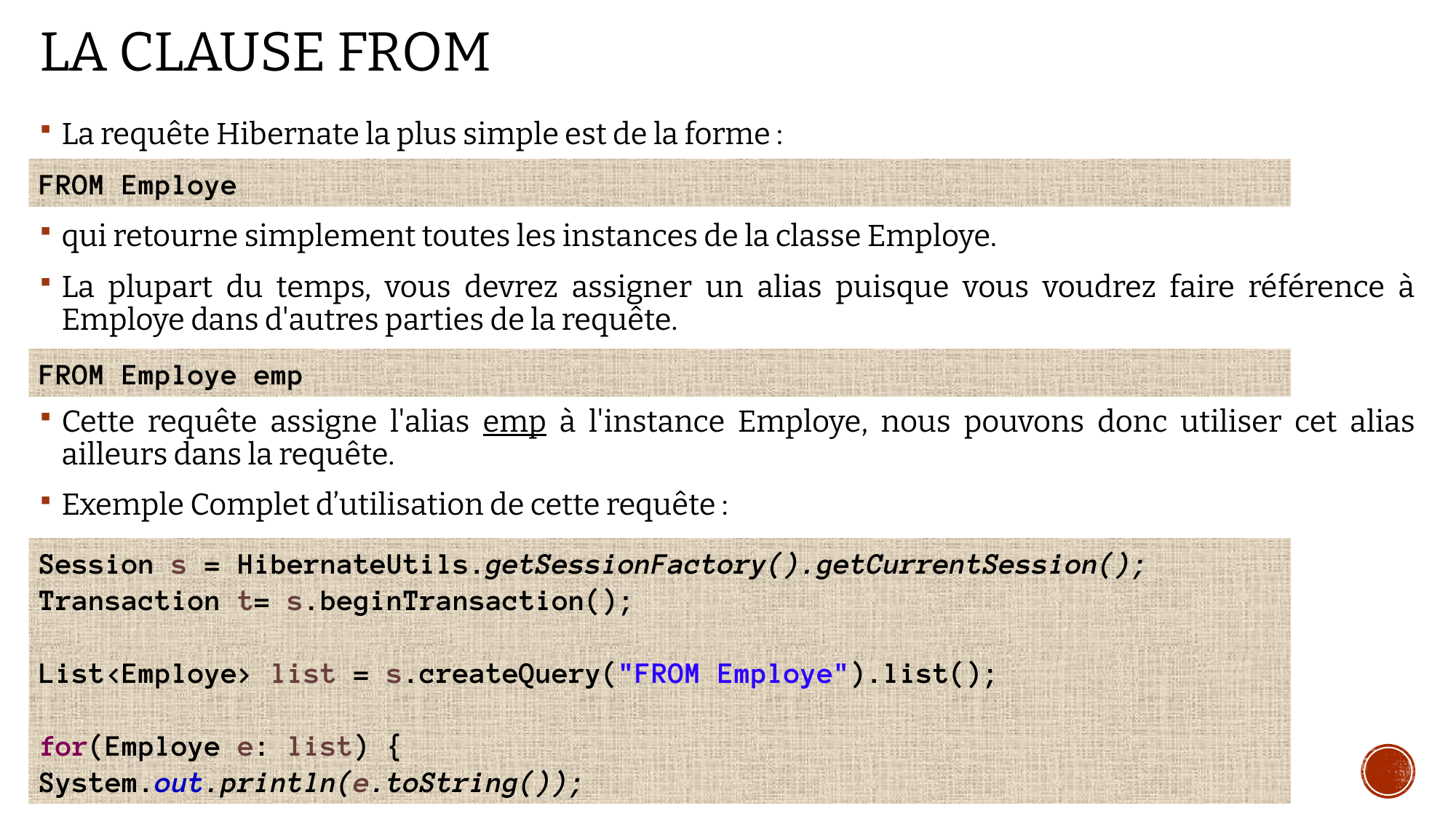

# La clause from
La requête Hibernate la plus simple est de la forme :

qui retourne simplement toutes les instances de la classe Employe.
La plupart du temps, vous devrez assigner un alias puisque vous voudrez faire référence à Employe dans d'autres parties de la requête.

Cette requête assigne l'alias emp à l'instance Employe, nous pouvons donc utiliser cet alias ailleurs dans la requête.
Exemple Complet d’utilisation de cette requête :

FROM Employe
FROM Employe emp
Session s = HibernateUtils.getSessionFactory().getCurrentSession();
Transaction t= s.beginTransaction();

List<Employe> list = s.createQuery("FROM Employe").list();

for(Employe e: list) {
System.out.println(e.toString());